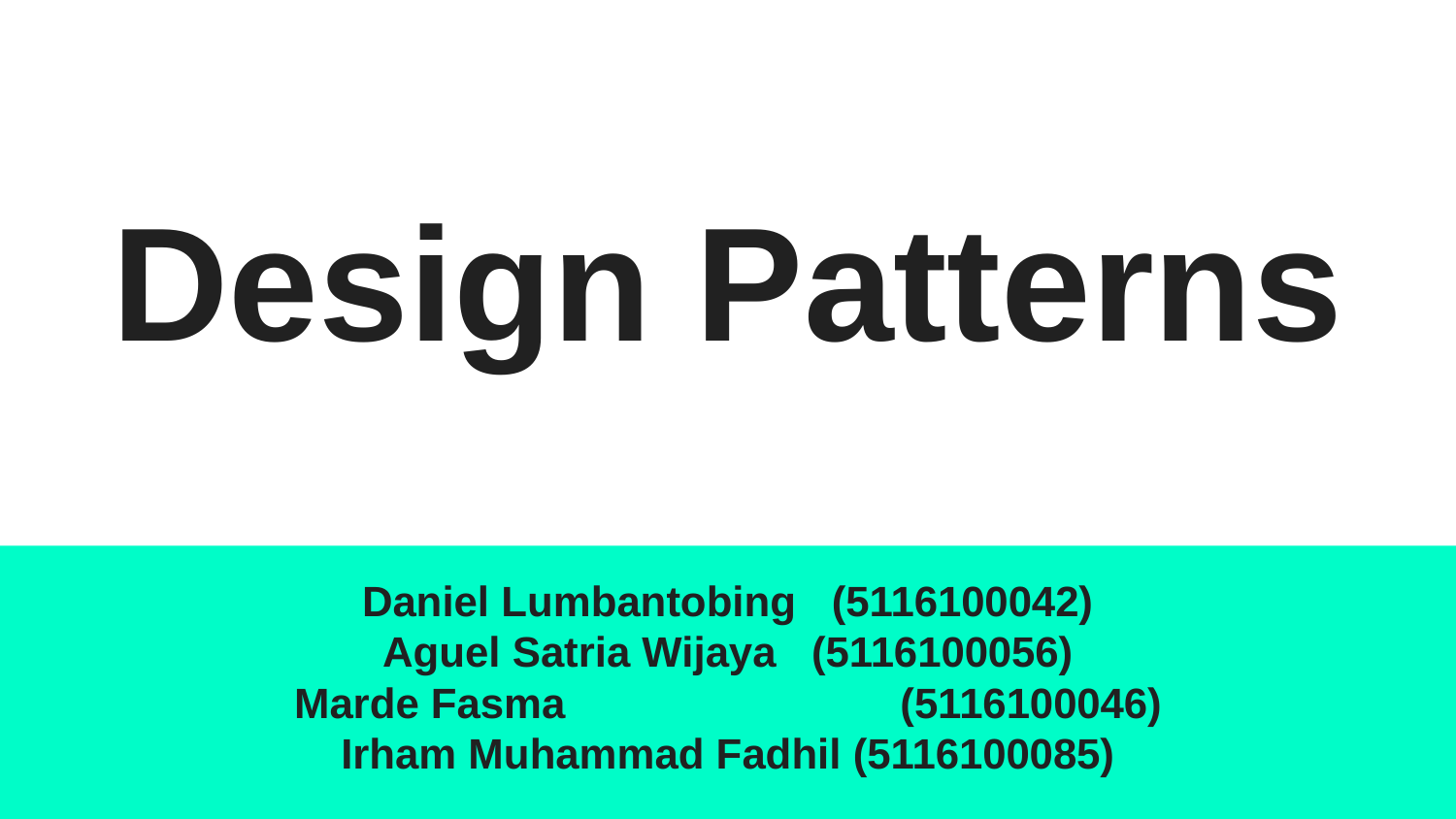

# Design Patterns
Daniel Lumbantobing   (5116100042)
Aguel Satria Wijaya   (5116100056)
Marde Fasma 			  (5116100046)
Irham Muhammad Fadhil (5116100085)